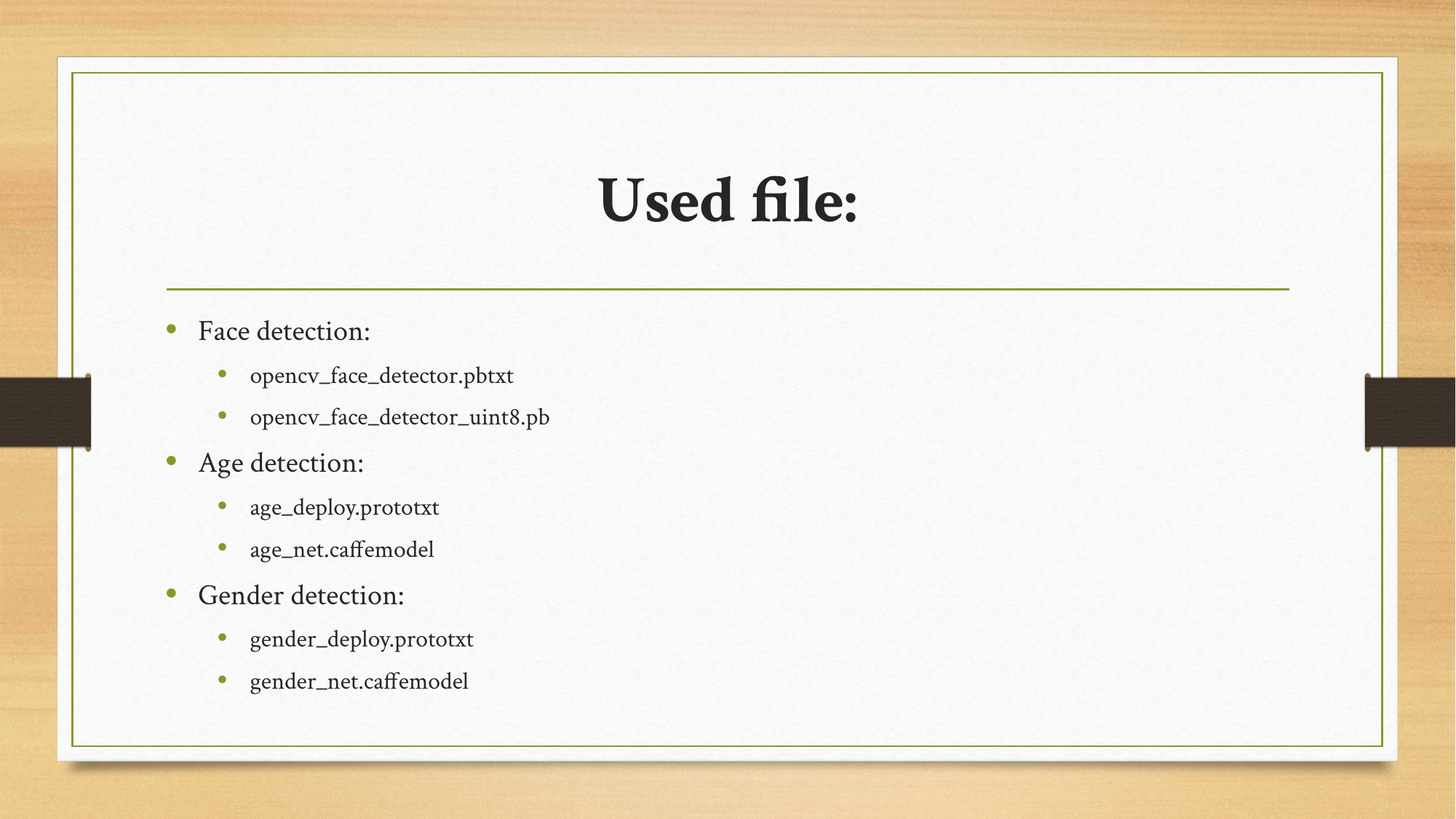

# Used file:
Face detection:
opencv_face_detector.pbtxt
opencv_face_detector_uint8.pb
Age detection:
age_deploy.prototxt
age_net.caffemodel
Gender detection:
gender_deploy.prototxt
gender_net.caffemodel